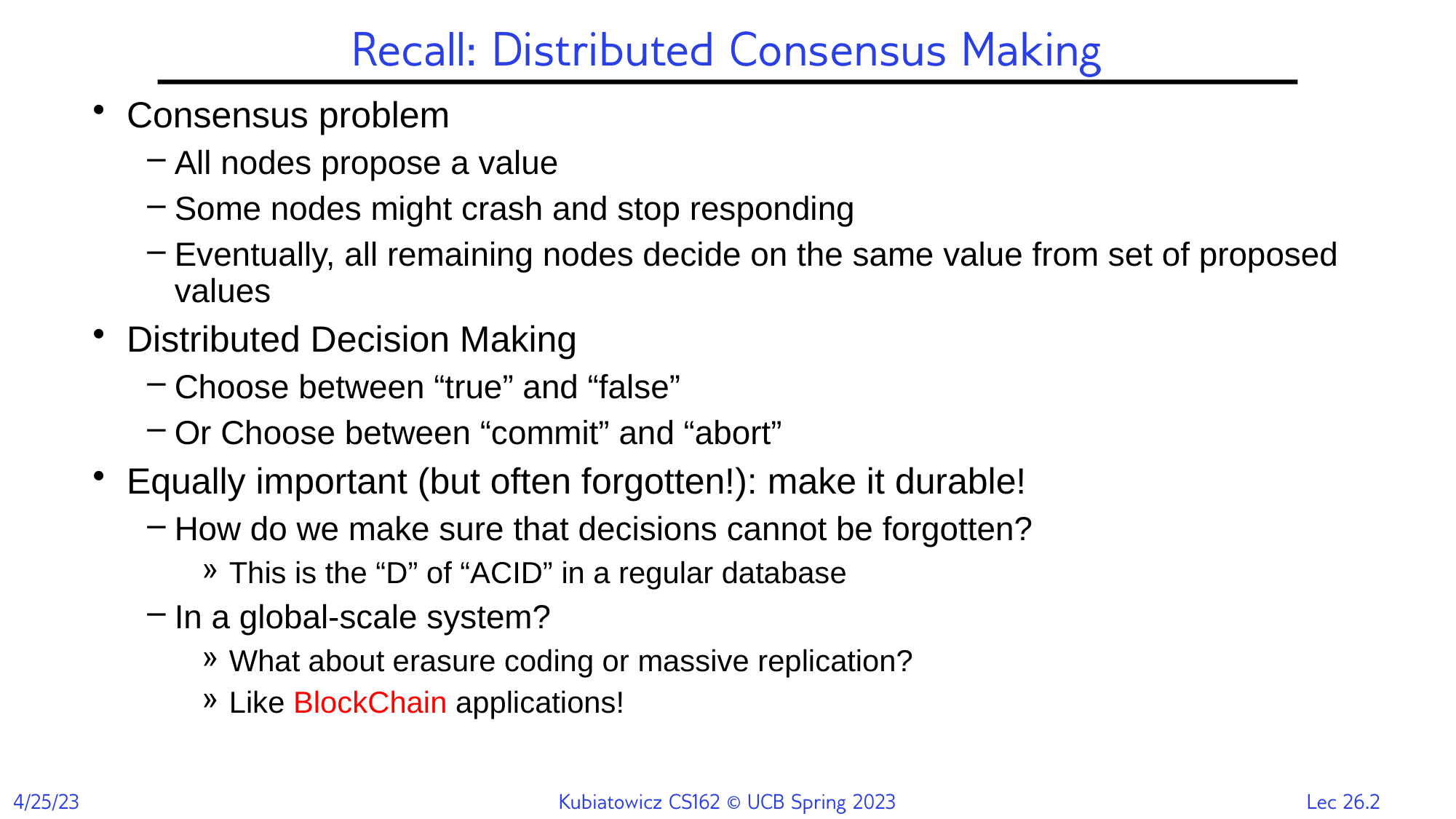

# Recall: Distributed Consensus Making
Consensus problem
All nodes propose a value
Some nodes might crash and stop responding
Eventually, all remaining nodes decide on the same value from set of proposed values
Distributed Decision Making
Choose between “true” and “false”
Or Choose between “commit” and “abort”
Equally important (but often forgotten!): make it durable!
How do we make sure that decisions cannot be forgotten?
This is the “D” of “ACID” in a regular database
In a global-scale system?
What about erasure coding or massive replication?
Like BlockChain applications!